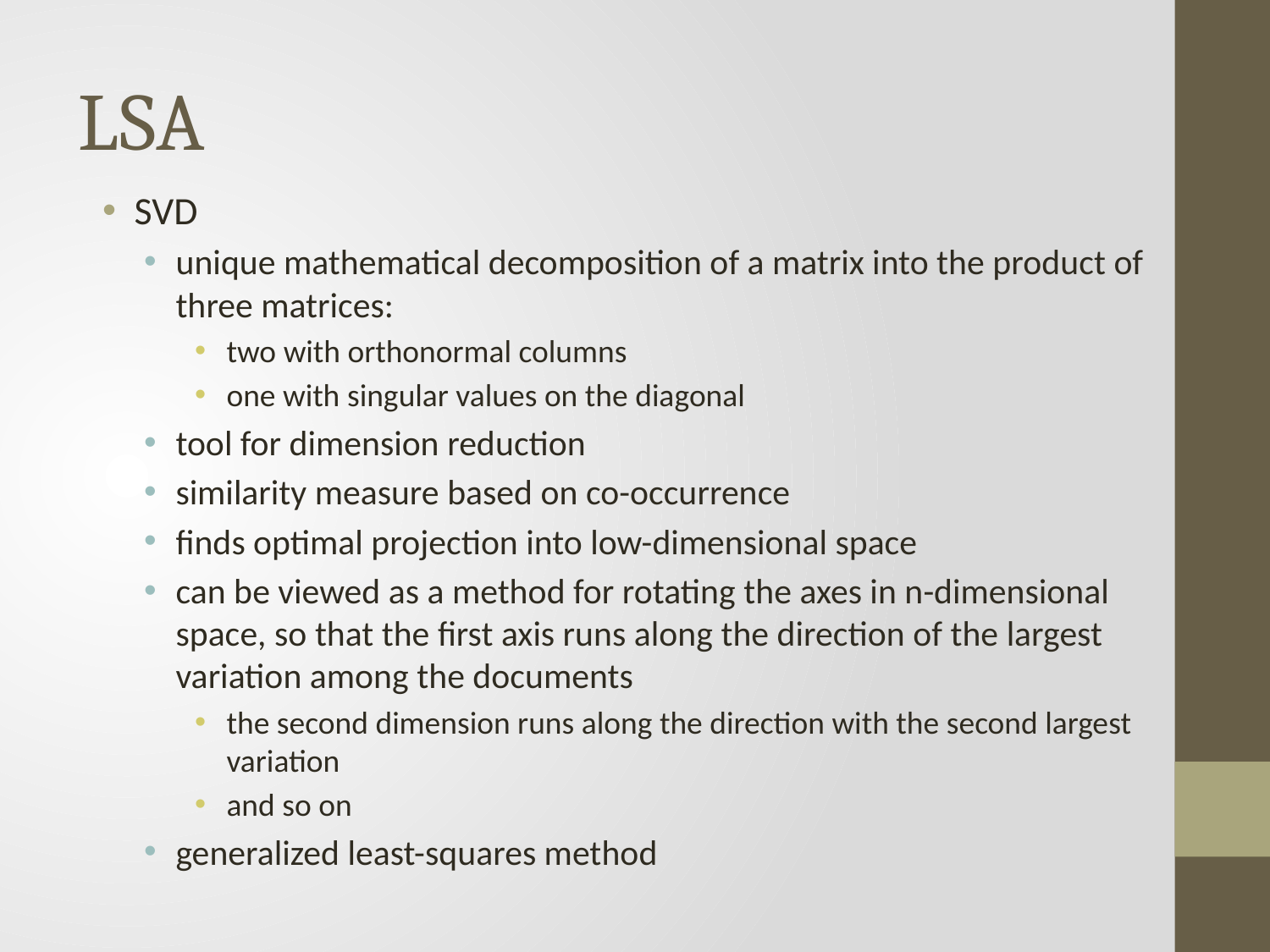

# LSA
SVD
unique mathematical decomposition of a matrix into the product of three matrices:
two with orthonormal columns
one with singular values on the diagonal
tool for dimension reduction
similarity measure based on co-occurrence
finds optimal projection into low-dimensional space
can be viewed as a method for rotating the axes in n-dimensional space, so that the first axis runs along the direction of the largest variation among the documents
the second dimension runs along the direction with the second largest variation
and so on
generalized least-squares method